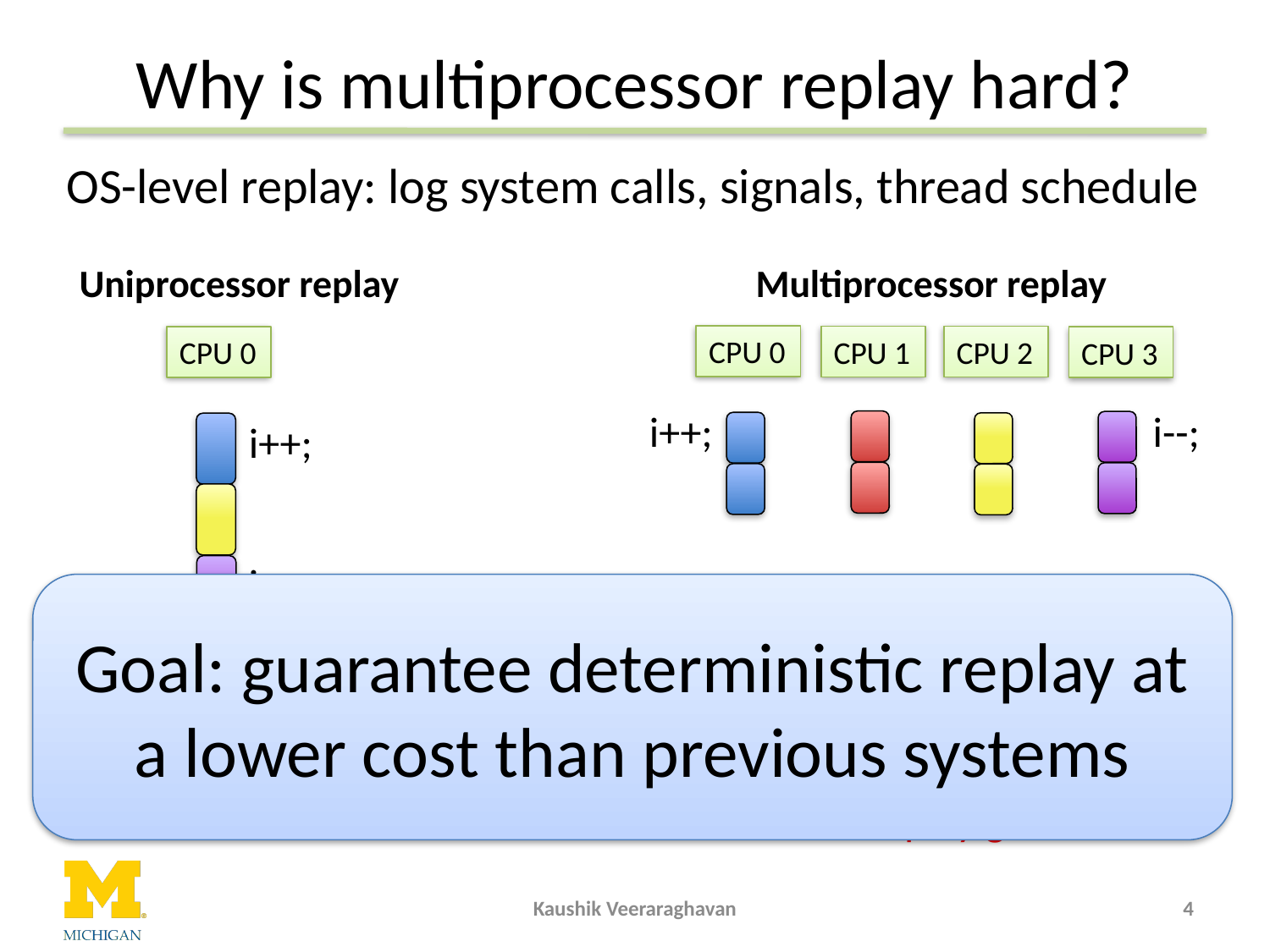

# Why is multiprocessor replay hard?
OS-level replay: log system calls, signals, thread schedule

Uniprocessor replay
CPU 0

i++;
i--;
Multiprocessor replay
CPU 0
CPU 1
CPU 2
CPU 3

i++;
i--;
Goal: guarantee deterministic replay at a lower cost than previous systems
Threads update shared memory concurrently
Up to 9x slowdown or lose replay guarantee
Only one thread updates shared memory at a time
Kaushik Veeraraghavan
4